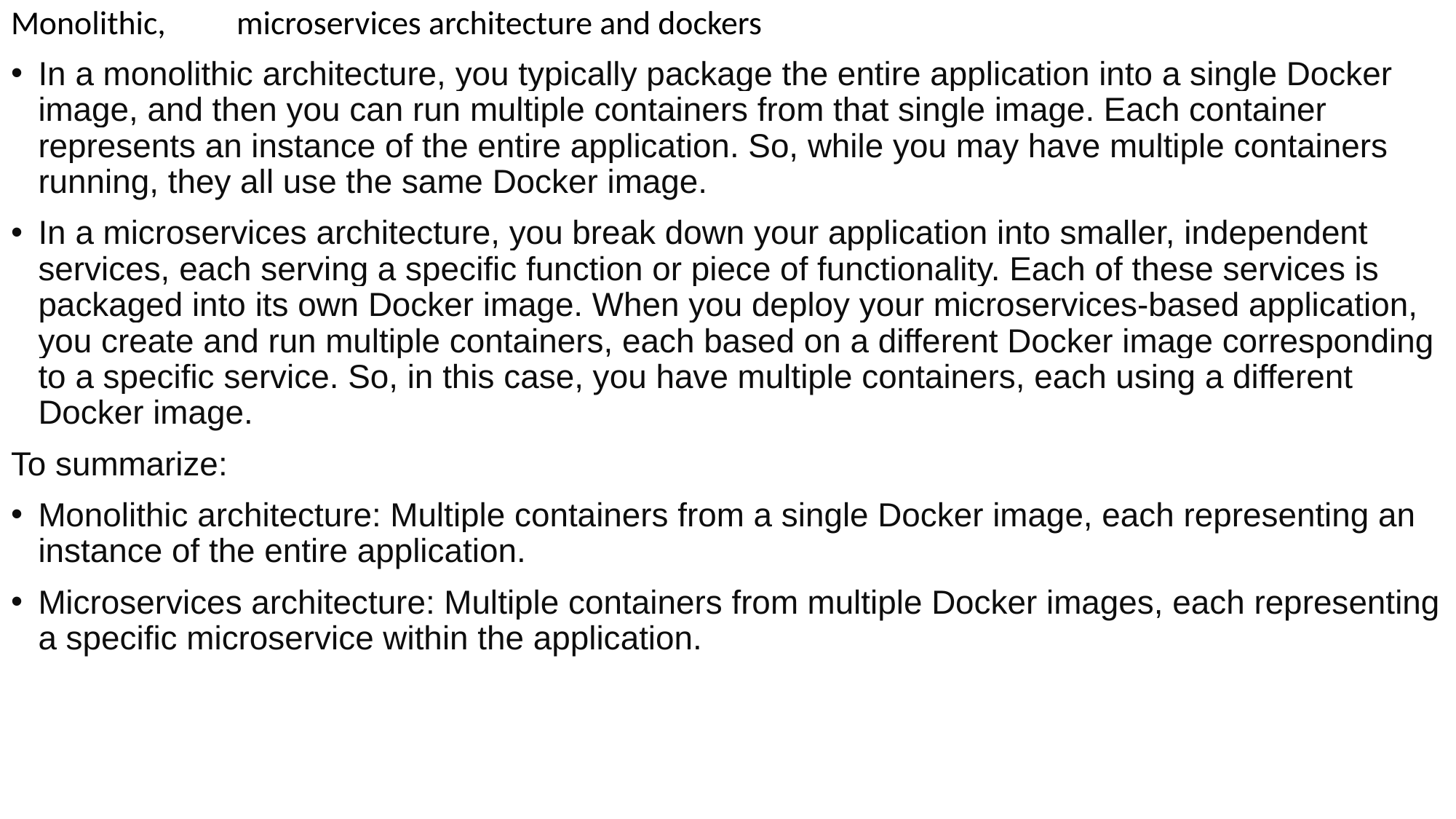

Monolithic,	 microservices architecture and dockers
In a monolithic architecture, you typically package the entire application into a single Docker image, and then you can run multiple containers from that single image. Each container represents an instance of the entire application. So, while you may have multiple containers running, they all use the same Docker image.
In a microservices architecture, you break down your application into smaller, independent services, each serving a specific function or piece of functionality. Each of these services is packaged into its own Docker image. When you deploy your microservices-based application, you create and run multiple containers, each based on a different Docker image corresponding to a specific service. So, in this case, you have multiple containers, each using a different Docker image.
To summarize:
Monolithic architecture: Multiple containers from a single Docker image, each representing an instance of the entire application.
Microservices architecture: Multiple containers from multiple Docker images, each representing a specific microservice within the application.